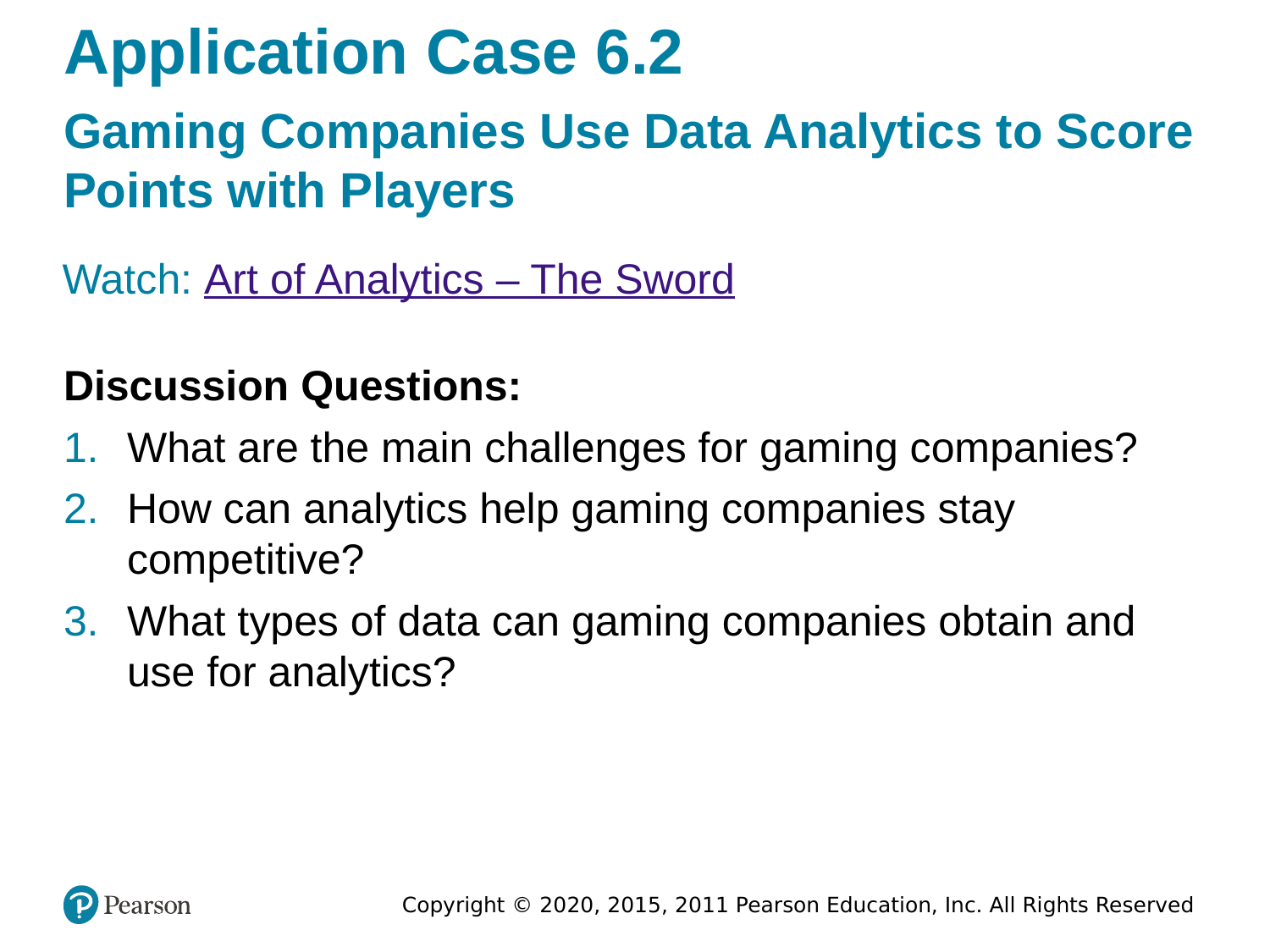

# Application Case 6.2
Gaming Companies Use Data Analytics to Score Points with Players
Watch: Art of Analytics – The Sword
Discussion Questions:
What are the main challenges for gaming companies?
How can analytics help gaming companies stay competitive?
What types of data can gaming companies obtain and use for analytics?